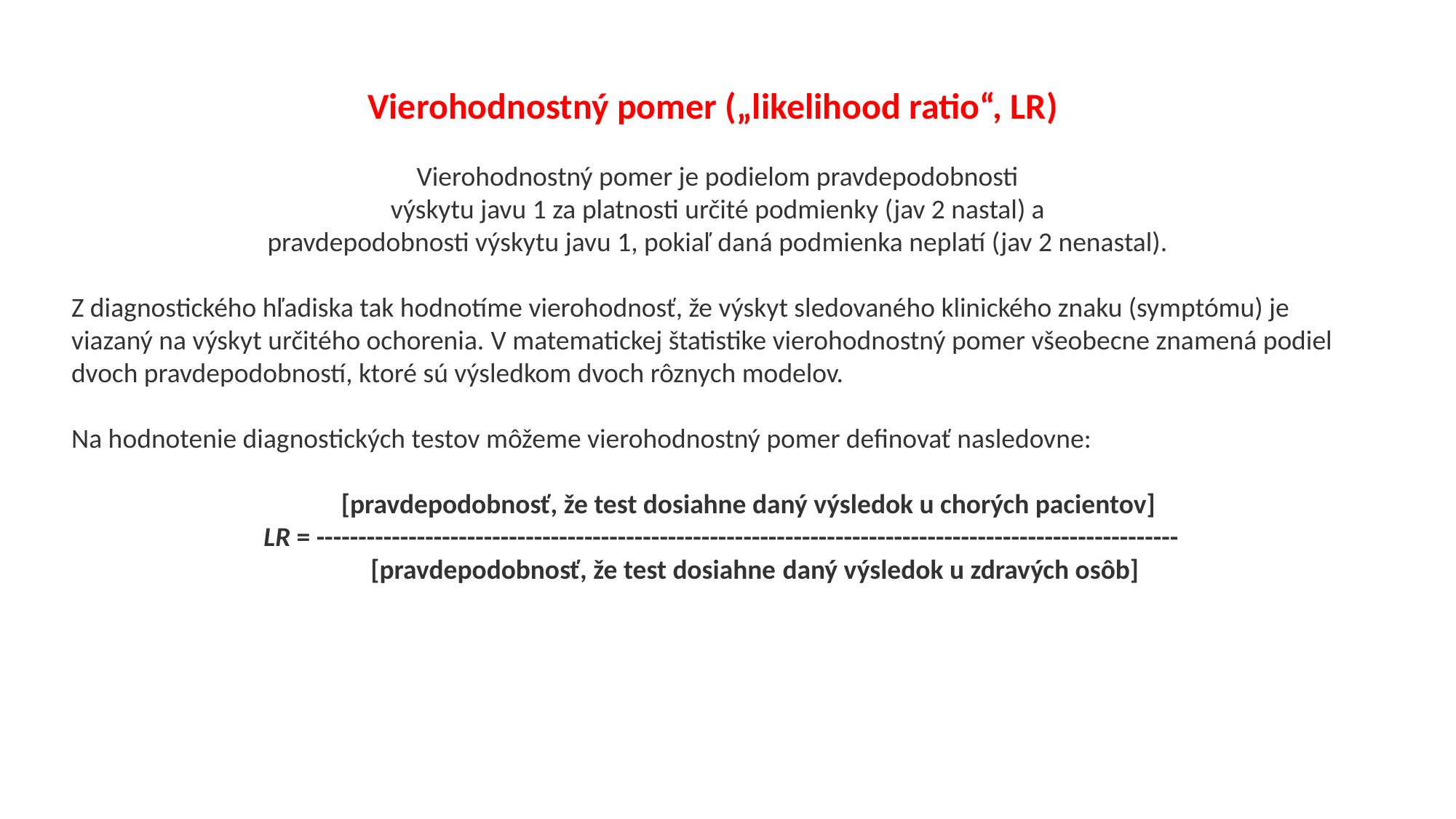

Vierohodnostný pomer („likelihood ratio“, LR)

Vierohodnostný pomer je podielom pravdepodobnosti
výskytu javu 1 za platnosti určité podmienky (jav 2 nastal) a
pravdepodobnosti výskytu javu 1, pokiaľ daná podmienka neplatí (jav 2 nenastal).

Z diagnostického hľadiska tak hodnotíme vierohodnosť, že výskyt sledovaného klinického znaku (symptómu) je viazaný na výskyt určitého ochorenia. V matematickej štatistike vierohodnostný pomer všeobecne znamená podiel dvoch pravdepodobností, ktoré sú výsledkom dvoch rôznych modelov.

Na hodnotenie diagnostických testov môžeme vierohodnostný pomer definovať nasledovne:

         [pravdepodobnosť, že test dosiahne daný výsledok u chorých pacientov]
LR = -------------------------------------------------------------------------------------------------------
           [pravdepodobnosť, že test dosiahne daný výsledok u zdravých osôb]